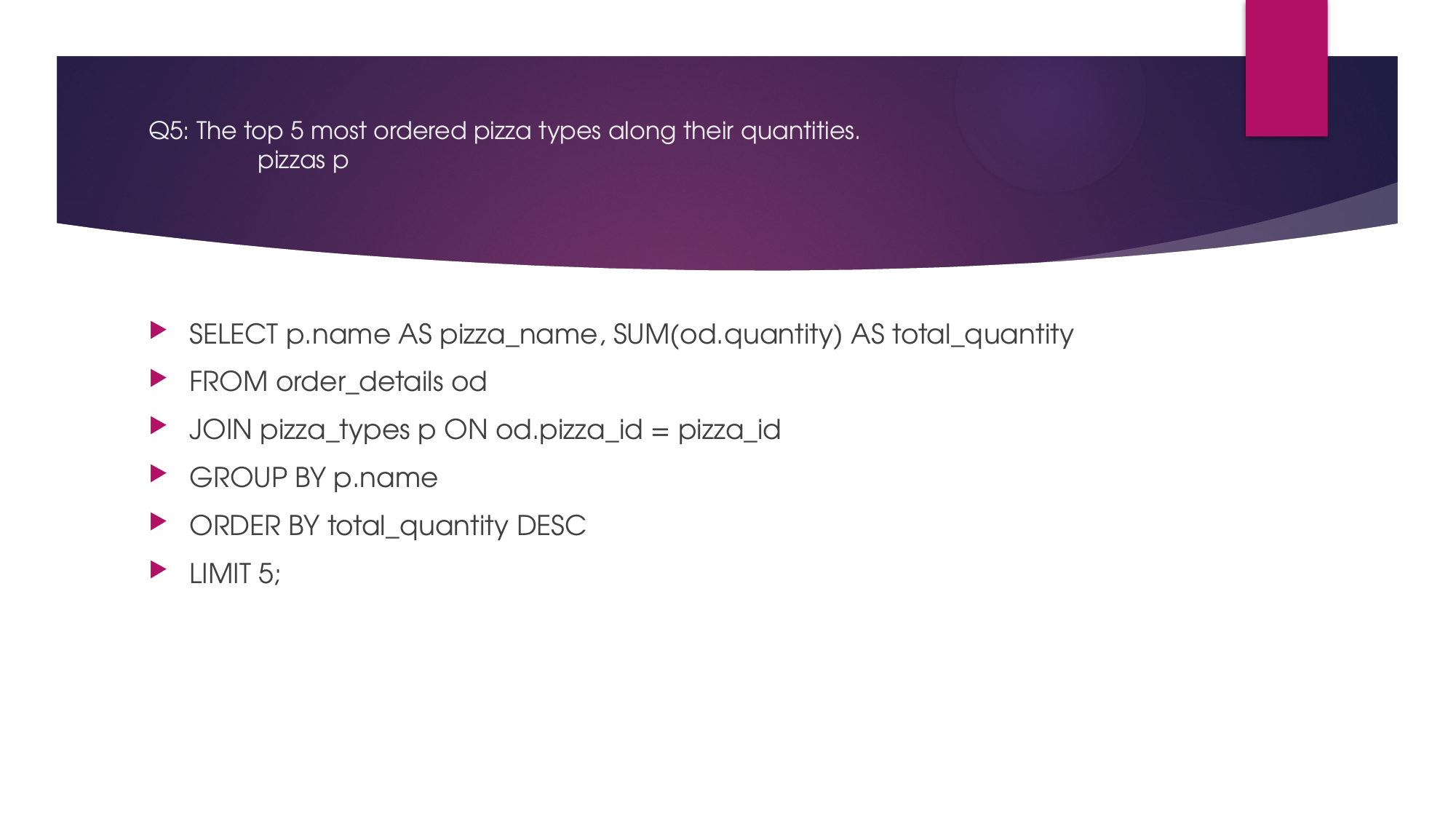

# Q5: The top 5 most ordered pizza types along their quantities. pizzas p
SELECT p.name AS pizza_name, SUM(od.quantity) AS total_quantity
FROM order_details od
JOIN pizza_types p ON od.pizza_id = pizza_id
GROUP BY p.name
ORDER BY total_quantity DESC
LIMIT 5;